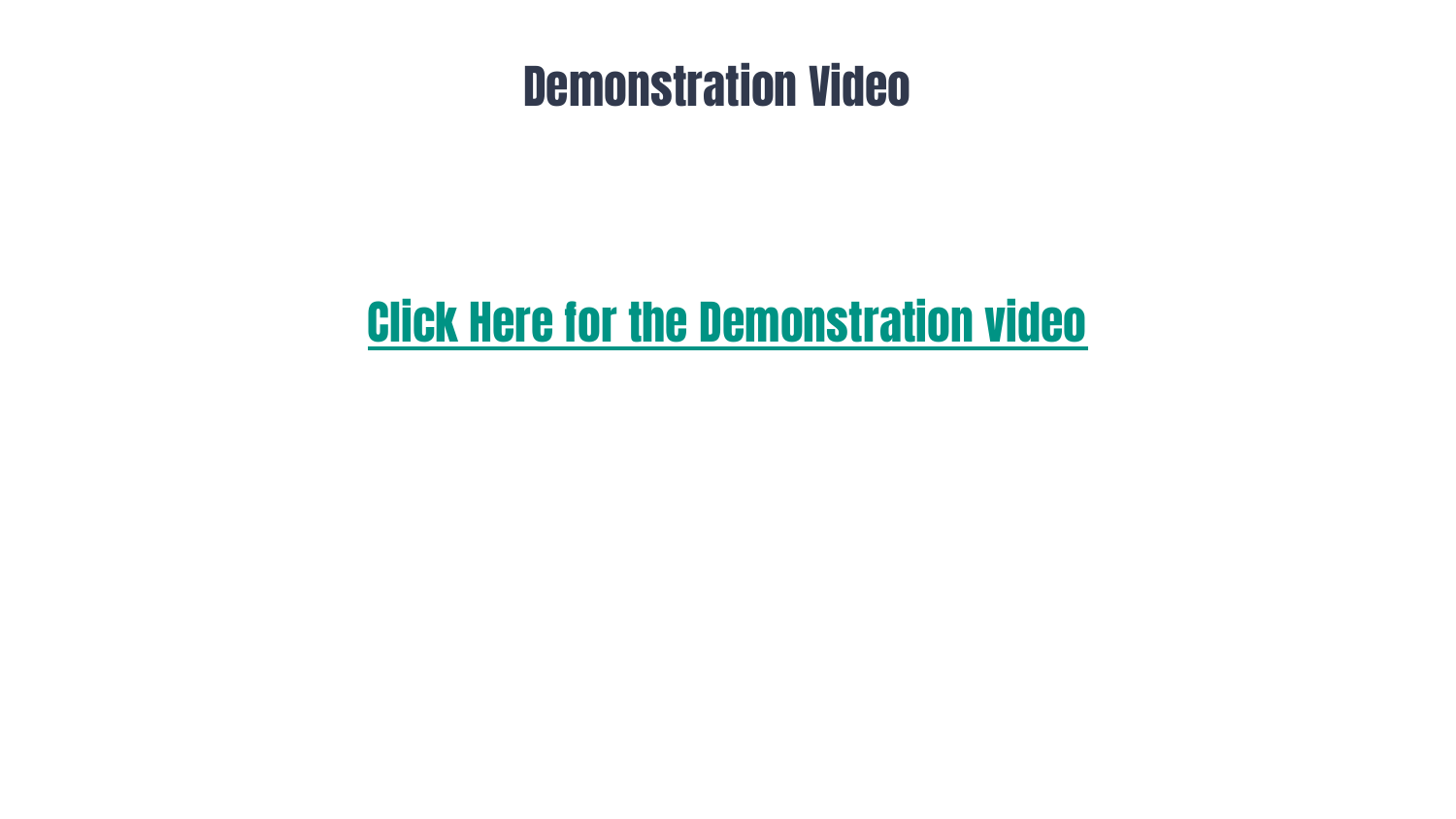

Demonstration Video
Click Here for the Demonstration video